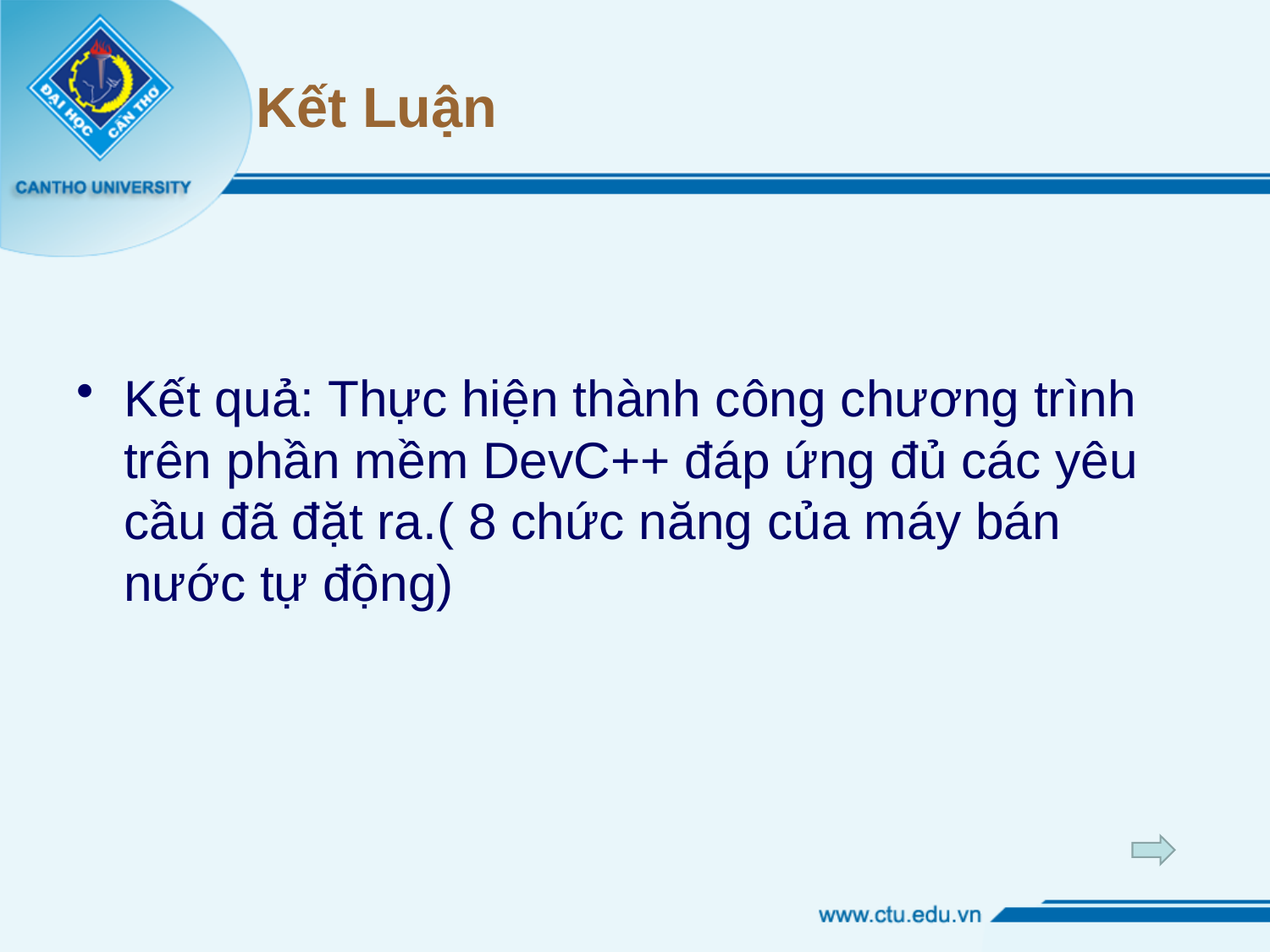

# Kết Luận
Kết quả: Thực hiện thành công chương trình trên phần mềm DevC++ đáp ứng đủ các yêu cầu đã đặt ra.( 8 chức năng của máy bán nước tự động)